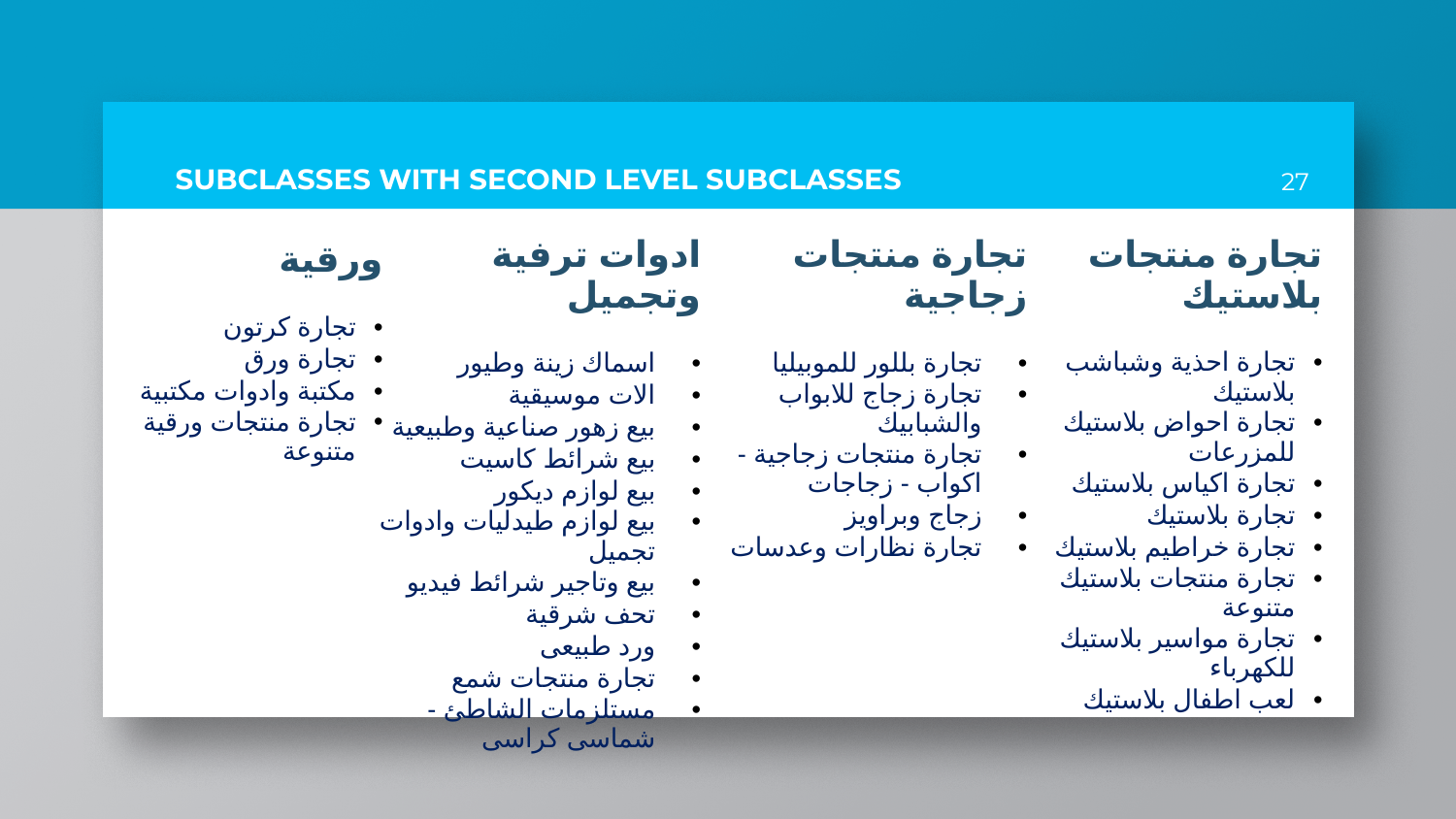

# SUBCLASSES WITH SECOND LEVEL SUBCLASSES
27
| ورقية |
| --- |
|  |
| تجارة كرتون |
| تجارة ورق |
| مكتبة وادوات مكتبية |
| تجارة منتجات ورقية متنوعة |
| ادوات ترفية وتجميل |
| --- |
|  |
| اسماك زينة وطيور |
| الات موسيقية |
| بيع زهور صناعية وطبيعية |
| بيع شرائط كاسيت |
| بيع لوازم ديكور |
| بيع لوازم طيدليات وادوات تجميل |
| بيع وتاجير شرائط فيديو |
| تحف شرقية |
| ورد طبيعى |
| تجارة منتجات شمع |
| مستلزمات الشاطئ -شماسى كراسى |
| تجارة منتجات زجاجية |
| --- |
|  |
| تجارة بللور للموبيليا |
| تجارة زجاج للابواب والشبابيك |
| تجارة منتجات زجاجية - اكواب - زجاجات |
| زجاج وبراويز |
| تجارة نظارات وعدسات |
| تجارة منتجات بلاستيك |
| --- |
|  |
| تجارة احذية وشباشب بلاستيك |
| تجارة احواض بلاستيك للمزرعات |
| تجارة اكياس بلاستيك |
| تجارة بلاستيك |
| تجارة خراطيم بلاستيك |
| تجارة منتجات بلاستيك متنوعة |
| تجارة مواسير بلاستيك للكهرباء |
| لعب اطفال بلاستيك |